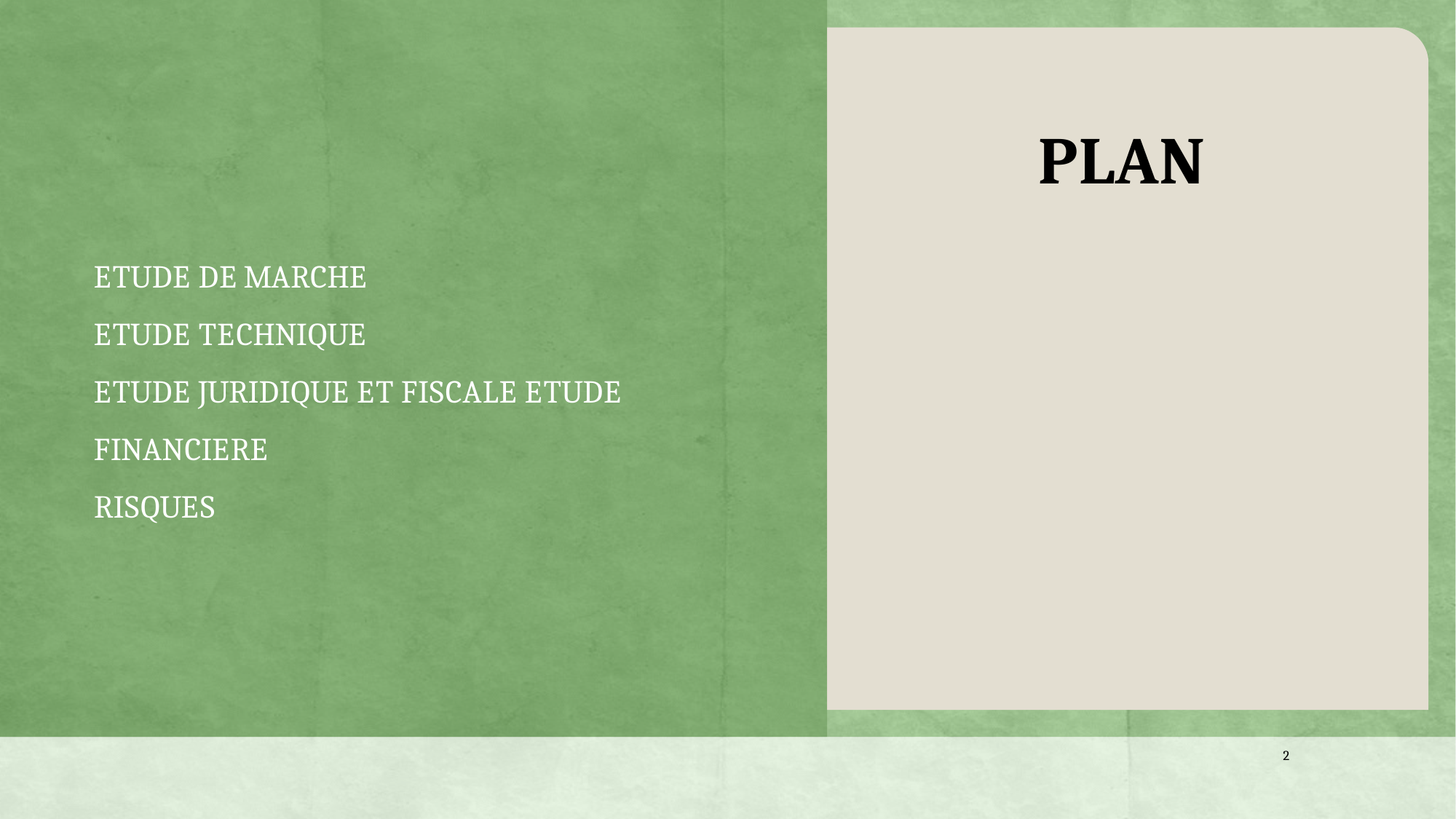

PLAN
# ETUDE DE MARCHE ETUDE TECHNIQUE ETUDE JURIDIQUE ET FISCALE ETUDE FINANCIERE RISQUES
2